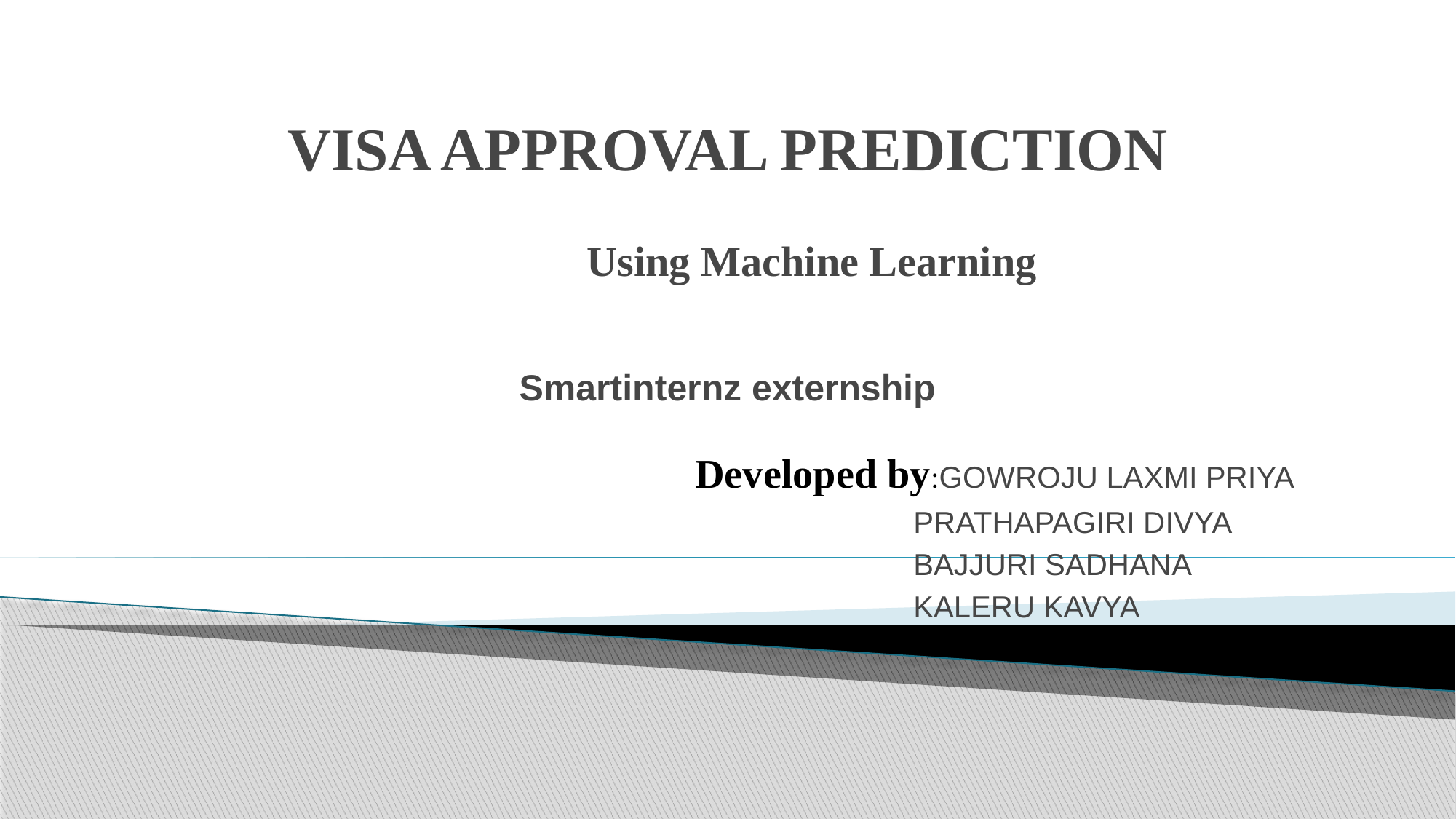

# VISA APPROVAL PREDICTION Using Machine Learning Smartinternz externship
Developed by:GOWROJU LAXMI PRIYA
		PRATHAPAGIRI DIVYA
		BAJJURI SADHANA
		KALERU KAVYA